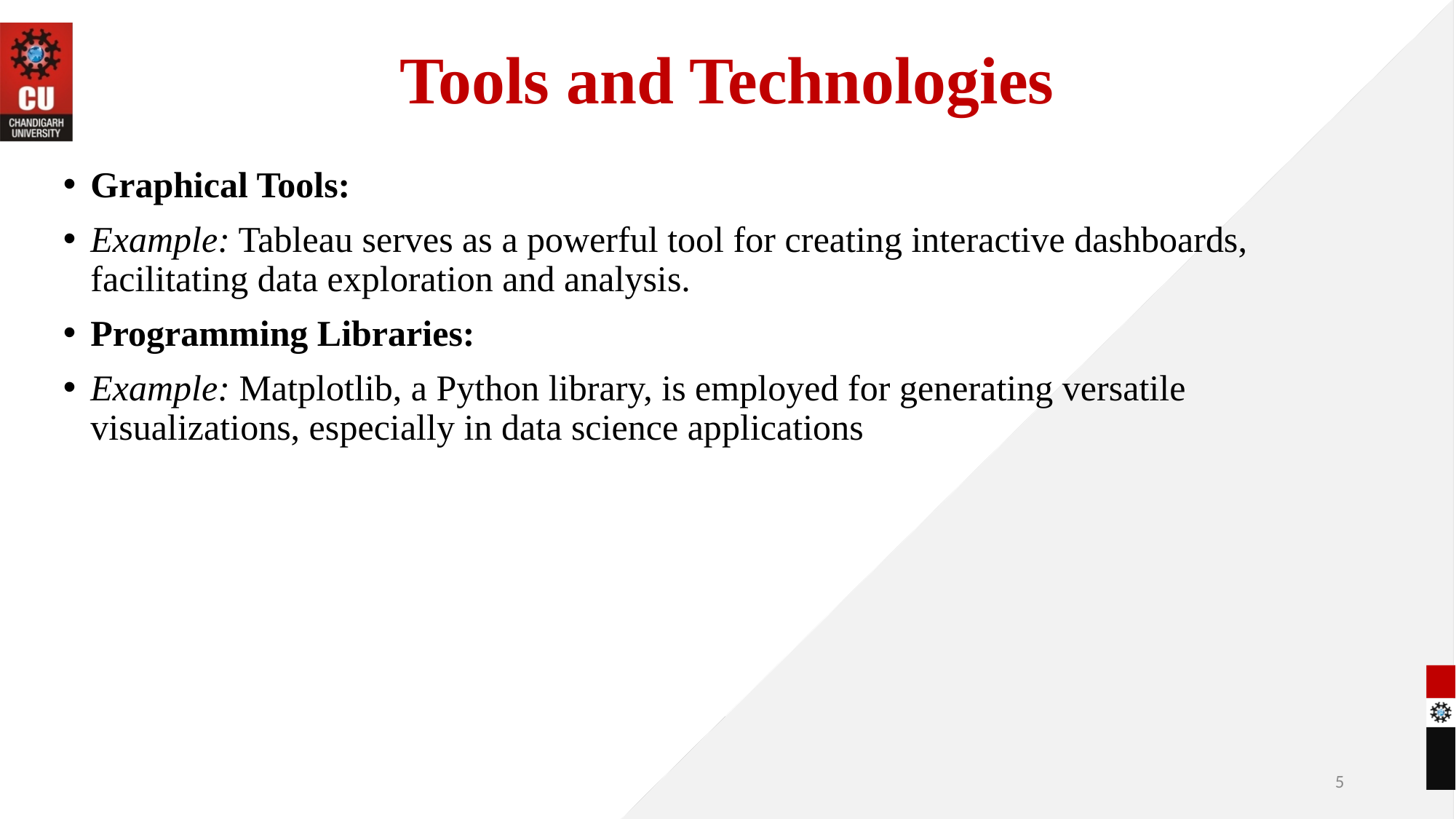

# Tools and Technologies
Graphical Tools:
Example: Tableau serves as a powerful tool for creating interactive dashboards, facilitating data exploration and analysis.
Programming Libraries:
Example: Matplotlib, a Python library, is employed for generating versatile visualizations, especially in data science applications
5